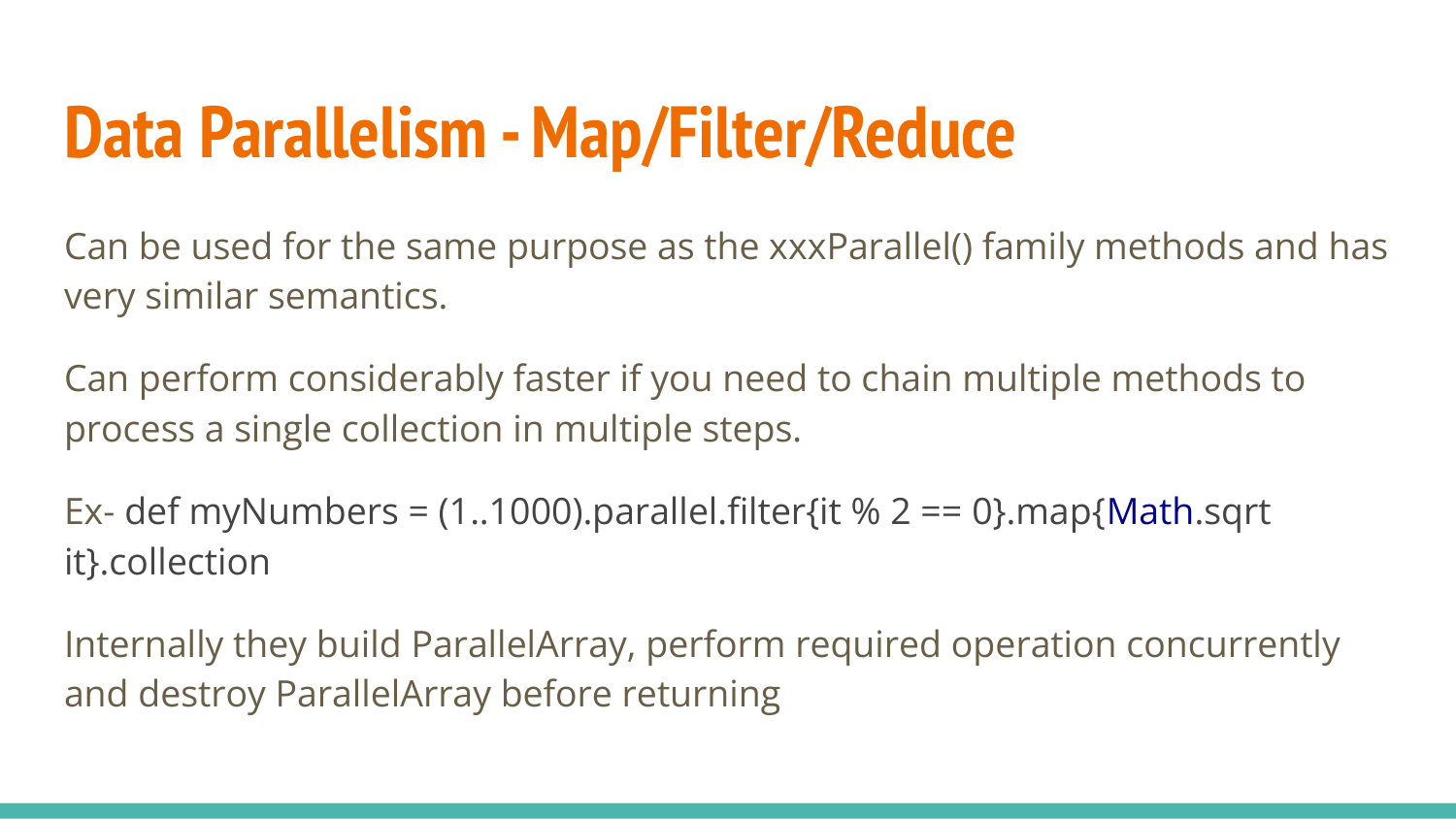

# Data Parallelism - Map/Filter/Reduce
Can be used for the same purpose as the xxxParallel() family methods and has very similar semantics.
Can perform considerably faster if you need to chain multiple methods to process a single collection in multiple steps.
Ex- def myNumbers = (1..1000).parallel.filter{it % 2 == 0}.map{Math.sqrt it}.collection
Internally they build ParallelArray, perform required operation concurrently and destroy ParallelArray before returning